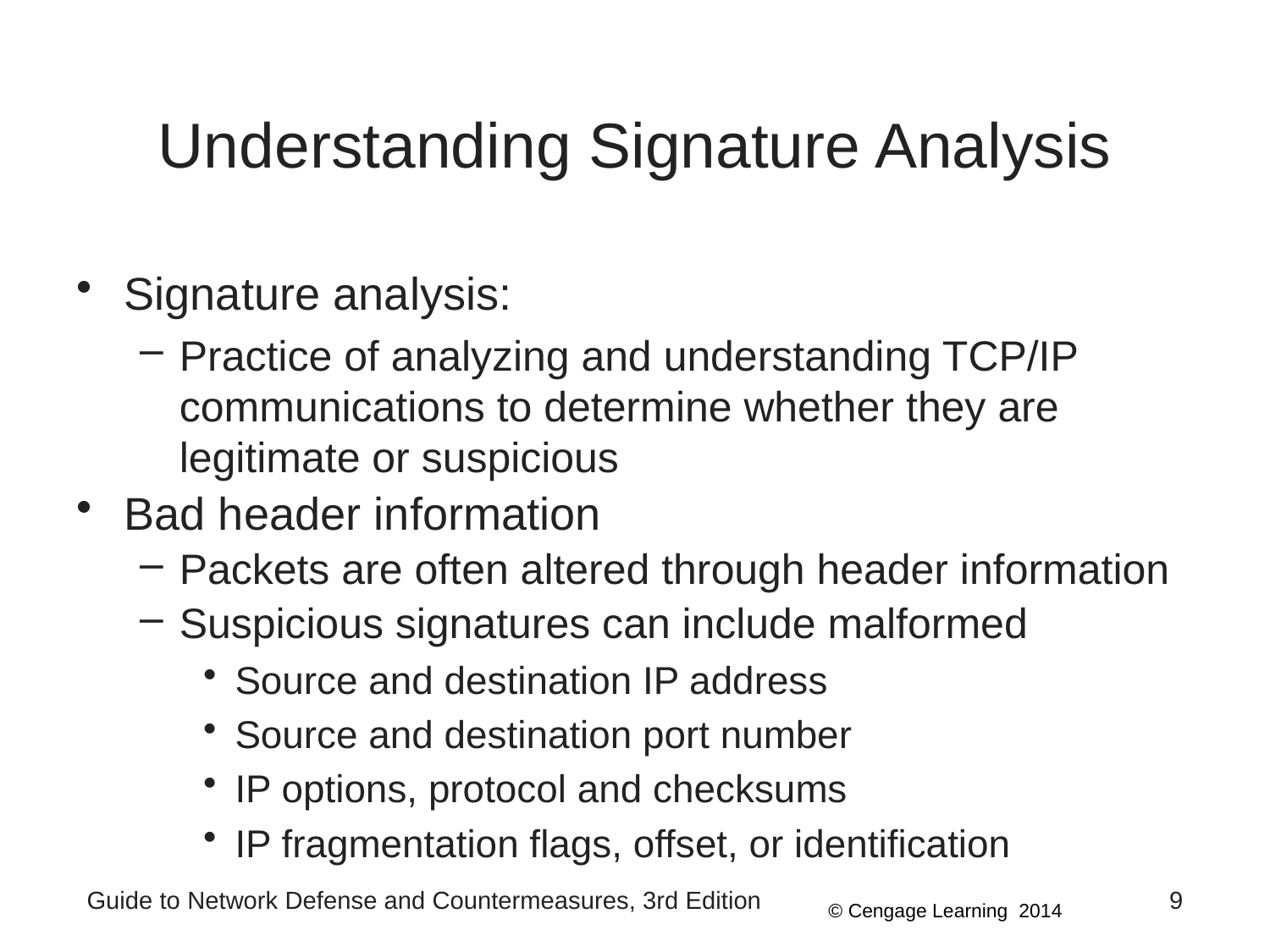

# Understanding Signature Analysis
Signature analysis:
Practice of analyzing and understanding TCP/IP communications to determine whether they are legitimate or suspicious
Bad header information
Packets are often altered through header information
Suspicious signatures can include malformed
Source and destination IP address
Source and destination port number
IP options, protocol and checksums
IP fragmentation flags, offset, or identification
Guide to Network Defense and Countermeasures, 3rd Edition
9